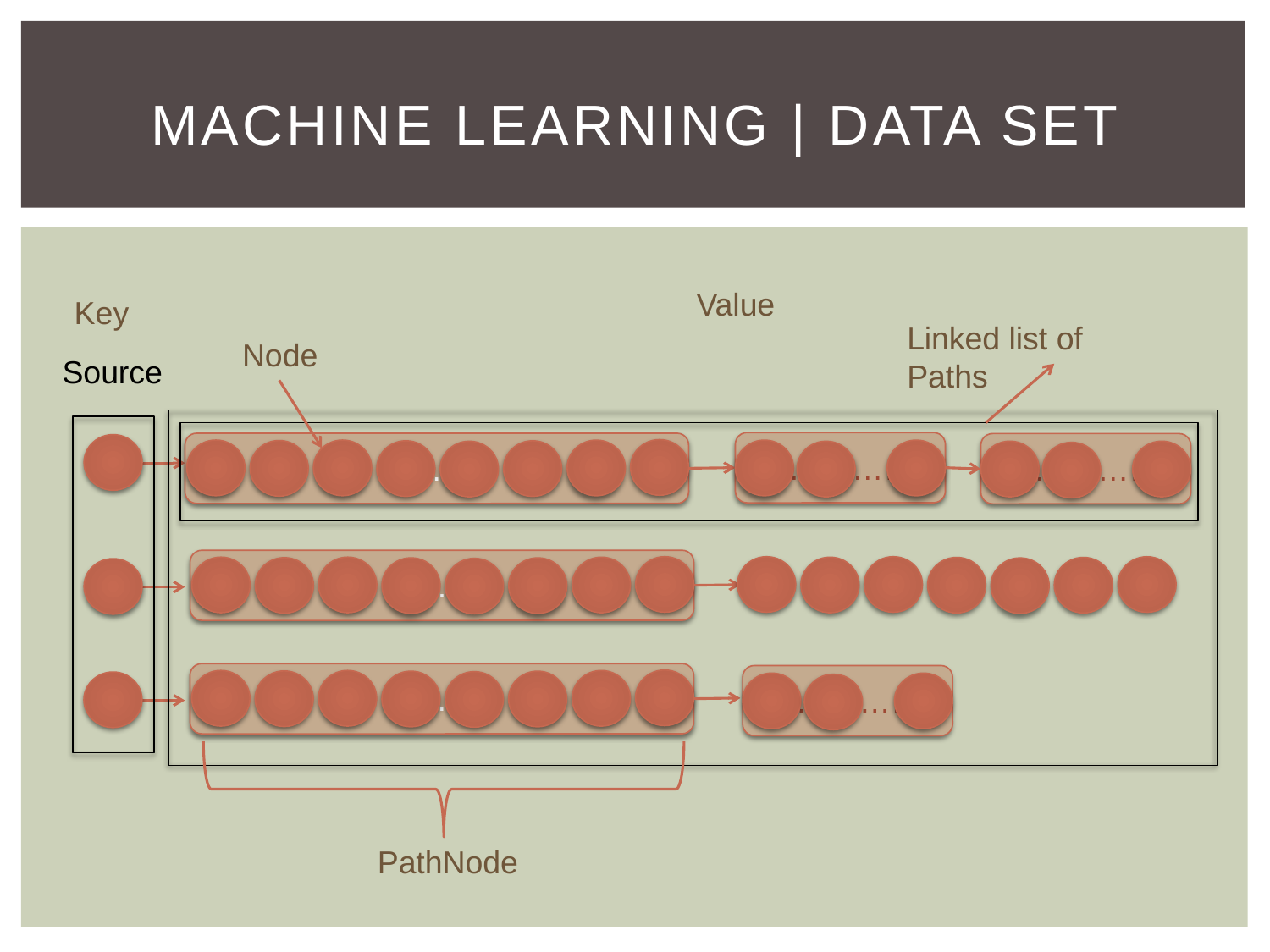

# Machine Learning | Data set
Value
Key
Linked list of Paths
Node
Source

…………….
.
…………….

.

.
…………….

PathNode